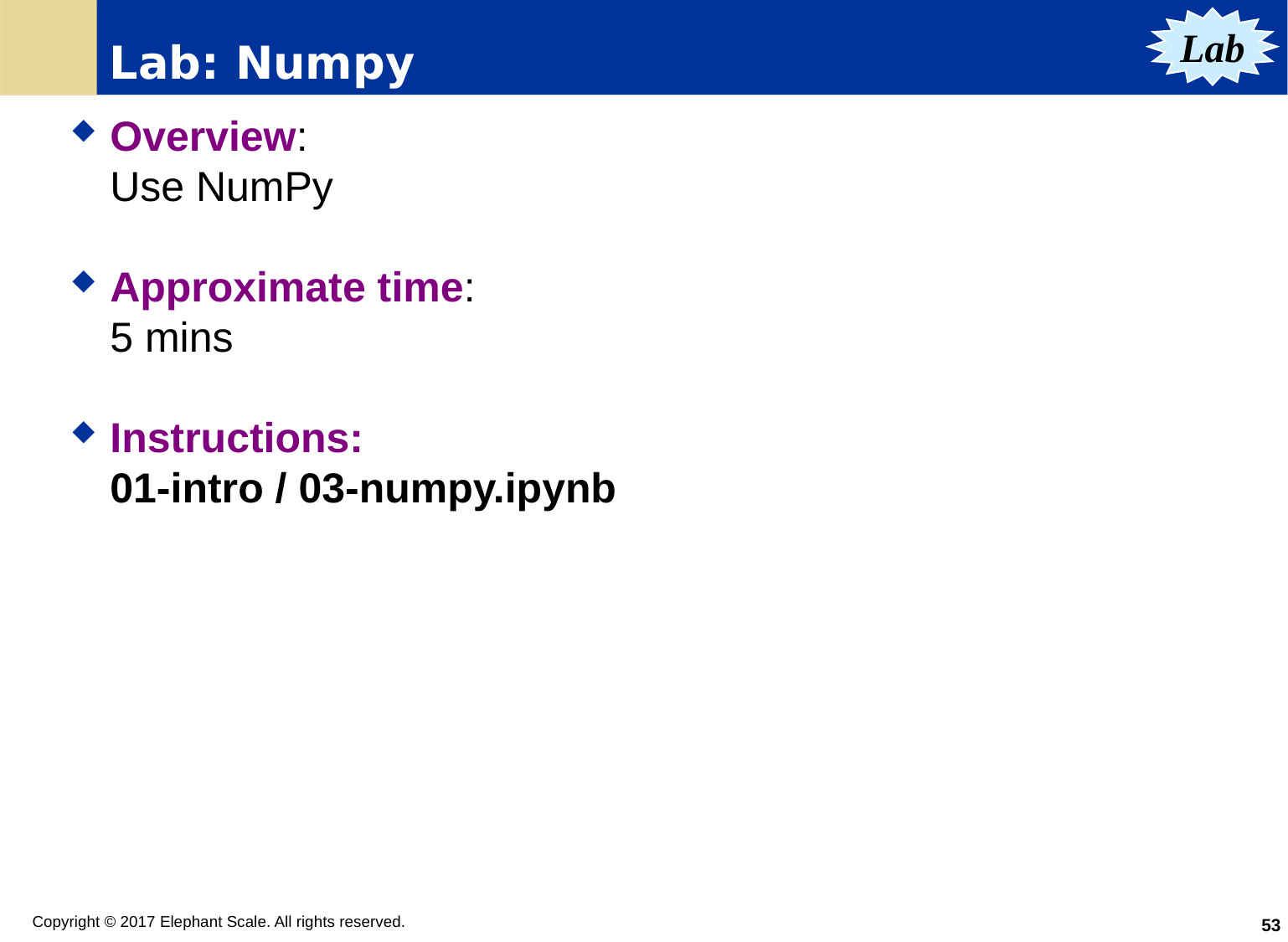

# Lab: Numpy
Lab
Overview:
Use NumPy

Approximate time:
5 mins

Instructions:
01-intro / 03-numpy.ipynb

53
Copyright © 2017 Elephant Scale. All rights reserved.